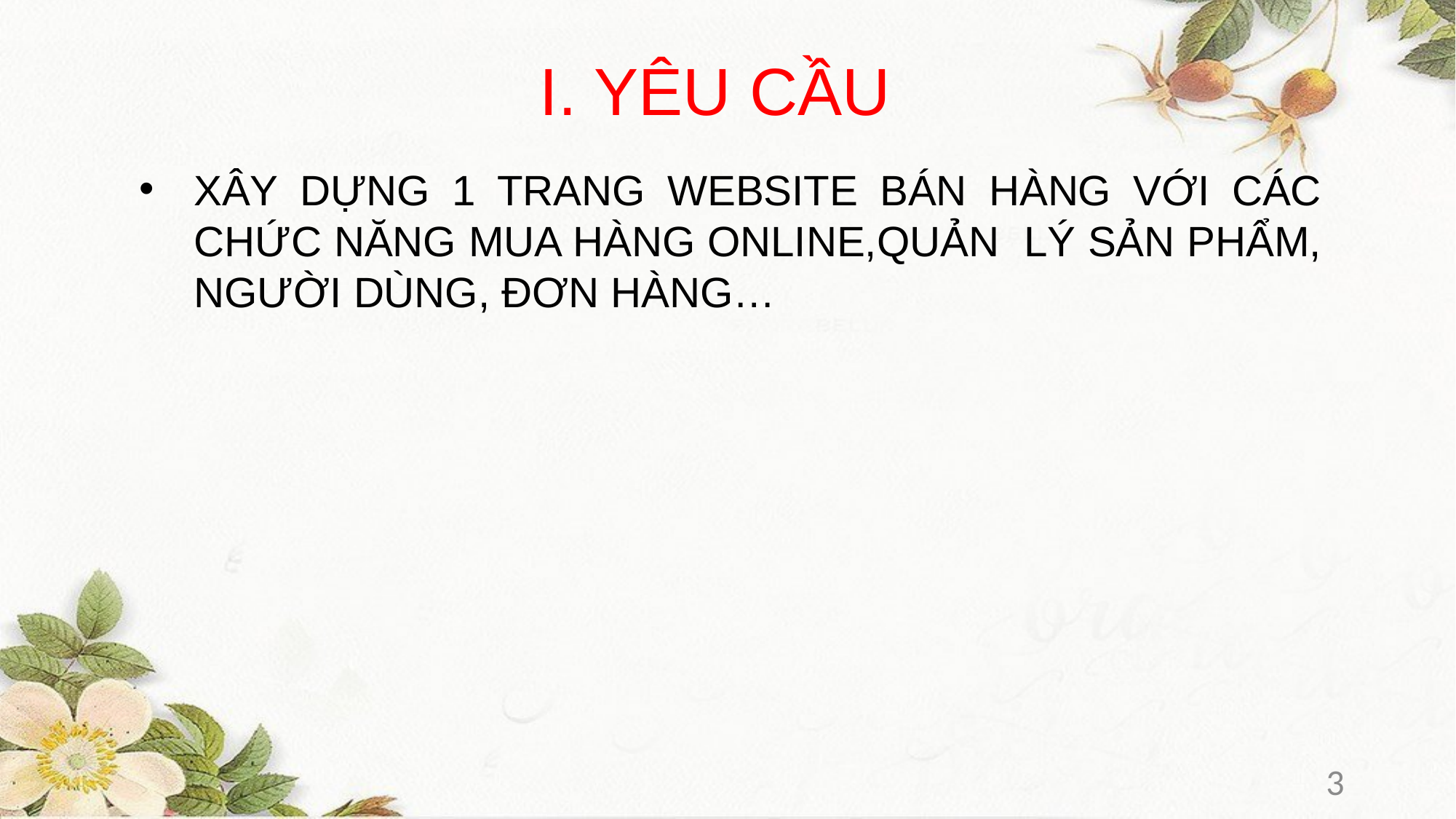

# I. YÊU CẦU

XÂY DỰNG 1 TRANG WEBSITE BÁN HÀNG VỚI CÁC CHỨC NĂNG MUA HÀNG ONLINE,QUẢN  LÝ SẢN PHẨM, NGƯỜI DÙNG, ĐƠN HÀNG…
3